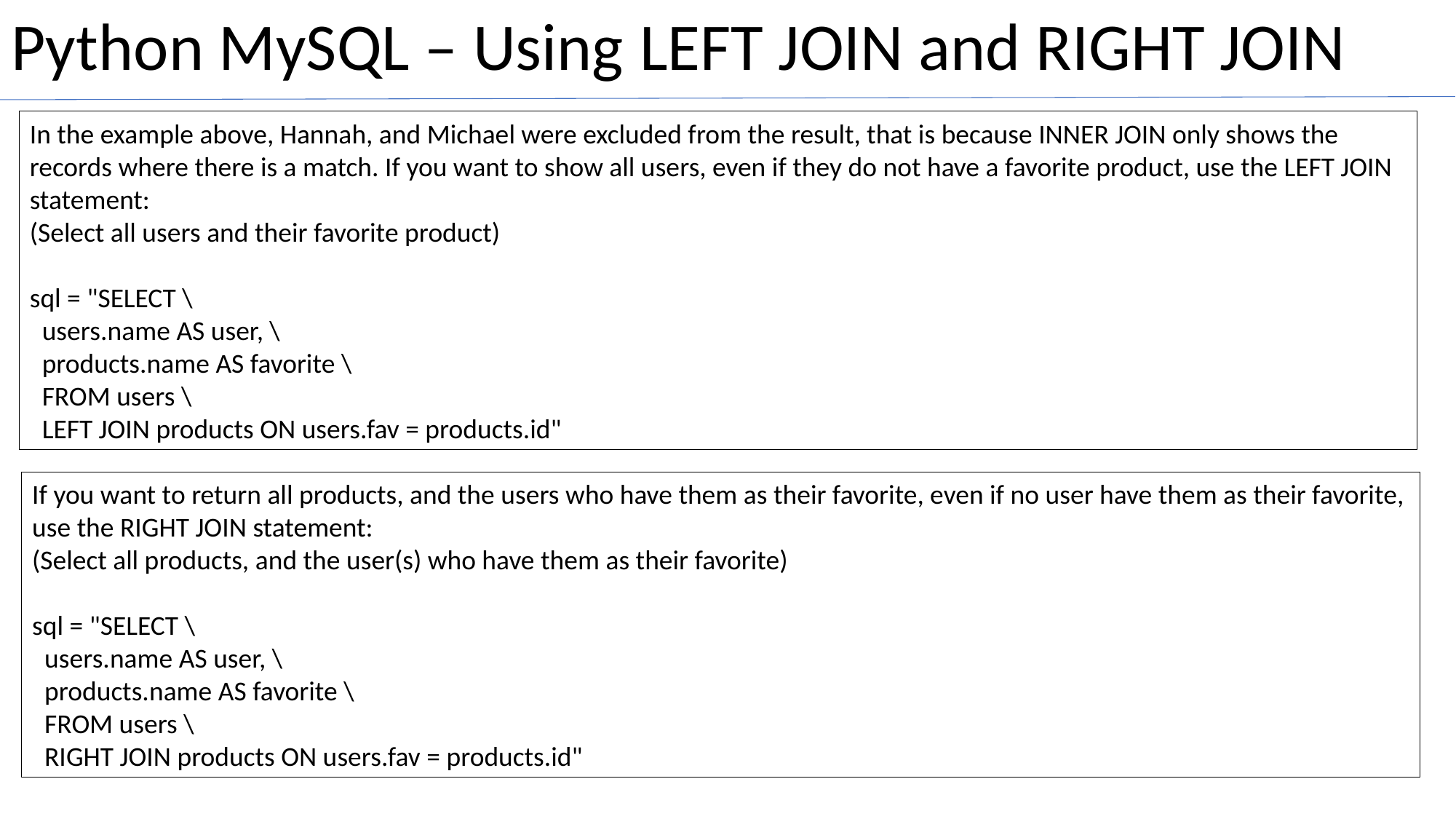

# Python MySQL – Using LEFT JOIN and RIGHT JOIN
In the example above, Hannah, and Michael were excluded from the result, that is because INNER JOIN only shows the records where there is a match. If you want to show all users, even if they do not have a favorite product, use the LEFT JOIN statement:
(Select all users and their favorite product)

sql = "SELECT \
  users.name AS user, \
  products.name AS favorite \
  FROM users \
  LEFT JOIN products ON users.fav = products.id"
If you want to return all products, and the users who have them as their favorite, even if no user have them as their favorite, use the RIGHT JOIN statement:
(Select all products, and the user(s) who have them as their favorite)

sql = "SELECT \
  users.name AS user, \
  products.name AS favorite \
  FROM users \
  RIGHT JOIN products ON users.fav = products.id"